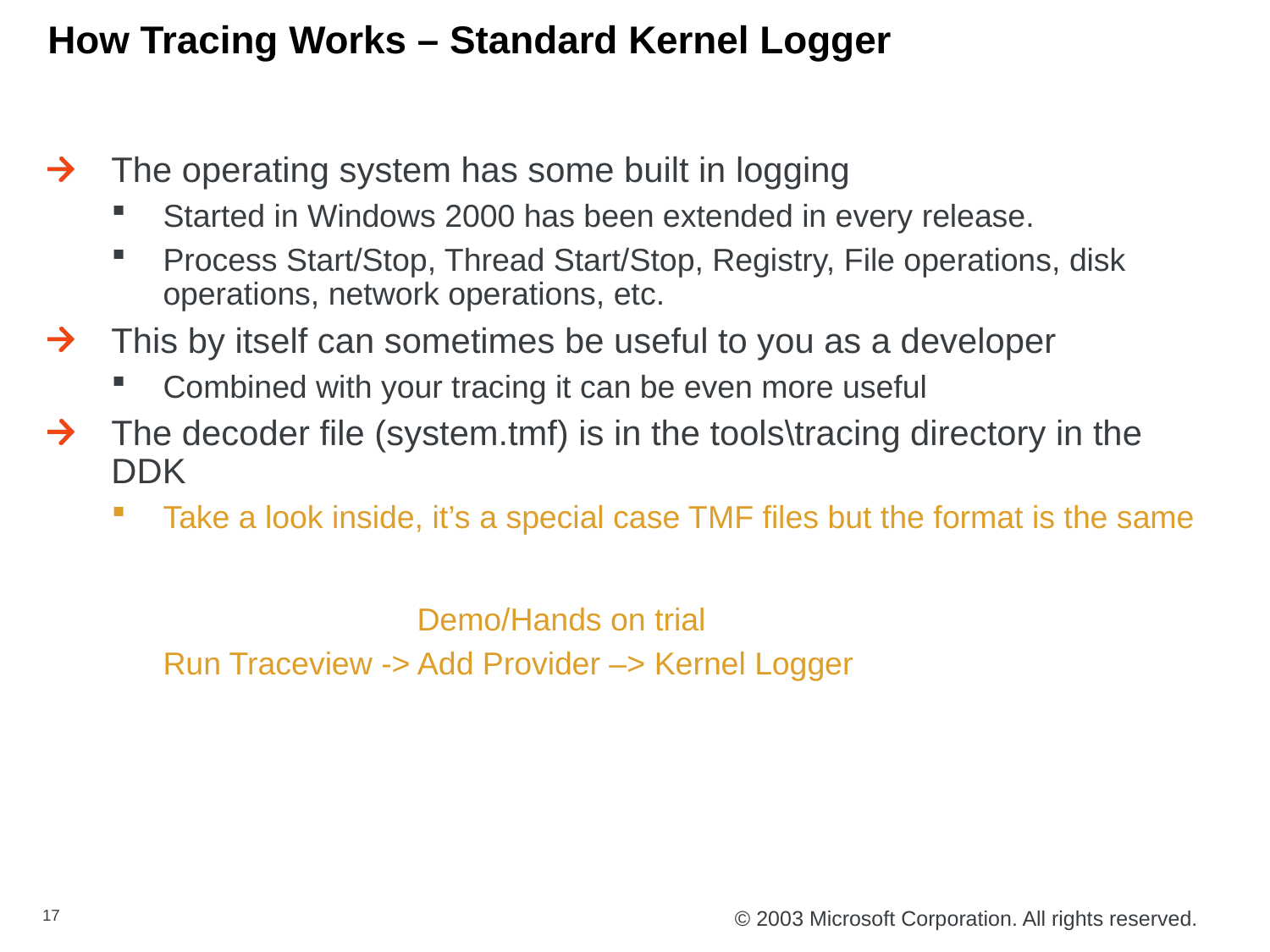

# How Tracing Works – Standard Kernel Logger
The operating system has some built in logging
Started in Windows 2000 has been extended in every release.
Process Start/Stop, Thread Start/Stop, Registry, File operations, disk operations, network operations, etc.
This by itself can sometimes be useful to you as a developer
Combined with your tracing it can be even more useful
The decoder file (system.tmf) is in the tools\tracing directory in the DDK
Take a look inside, it’s a special case TMF files but the format is the same

			Demo/Hands on trial
	Run Traceview -> Add Provider –> Kernel Logger

17